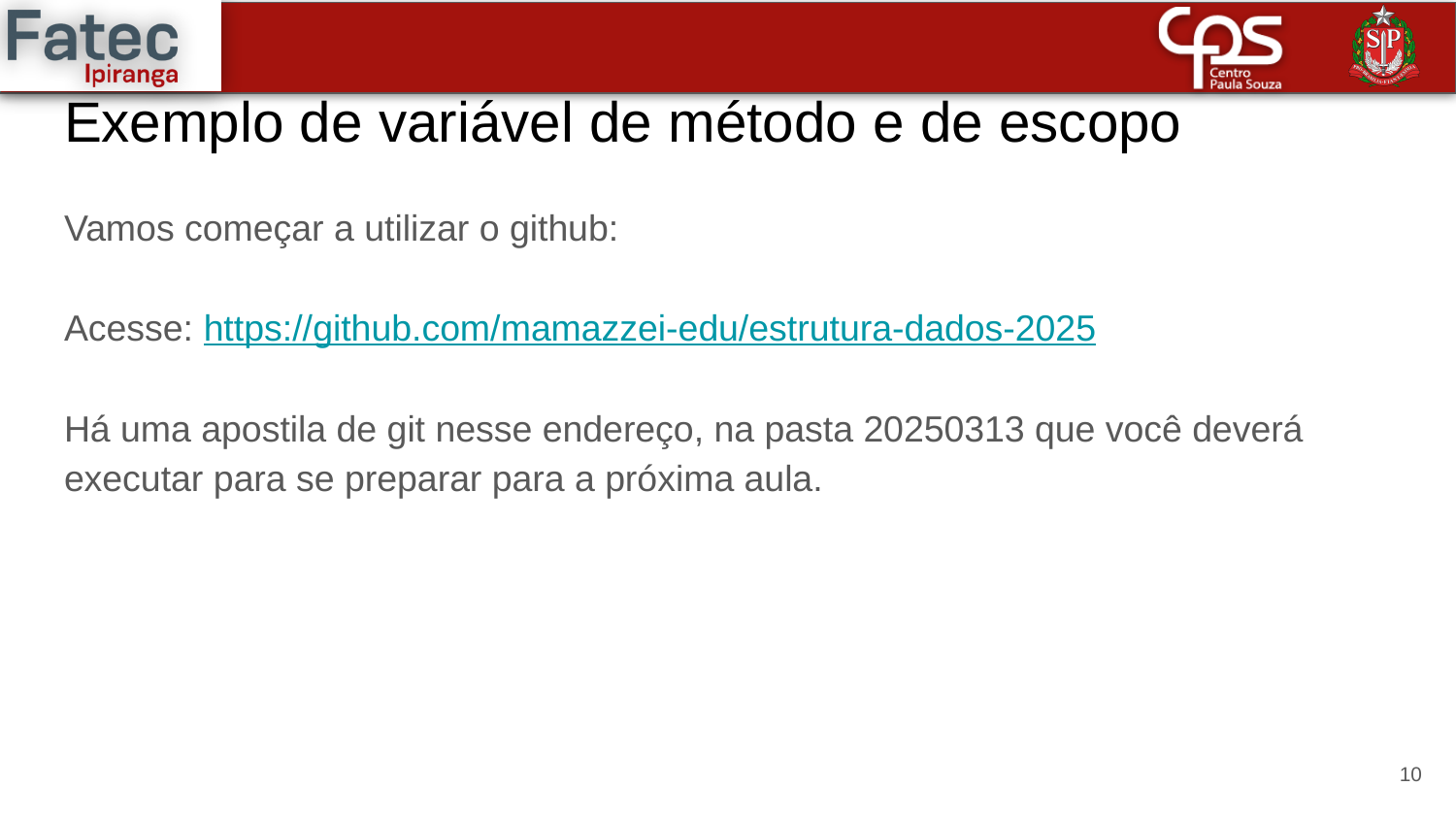

# Exemplo de variável de método e de escopo
Vamos começar a utilizar o github:

Acesse: https://github.com/mamazzei-edu/estrutura-dados-2025

Há uma apostila de git nesse endereço, na pasta 20250313 que você deverá executar para se preparar para a próxima aula.
10